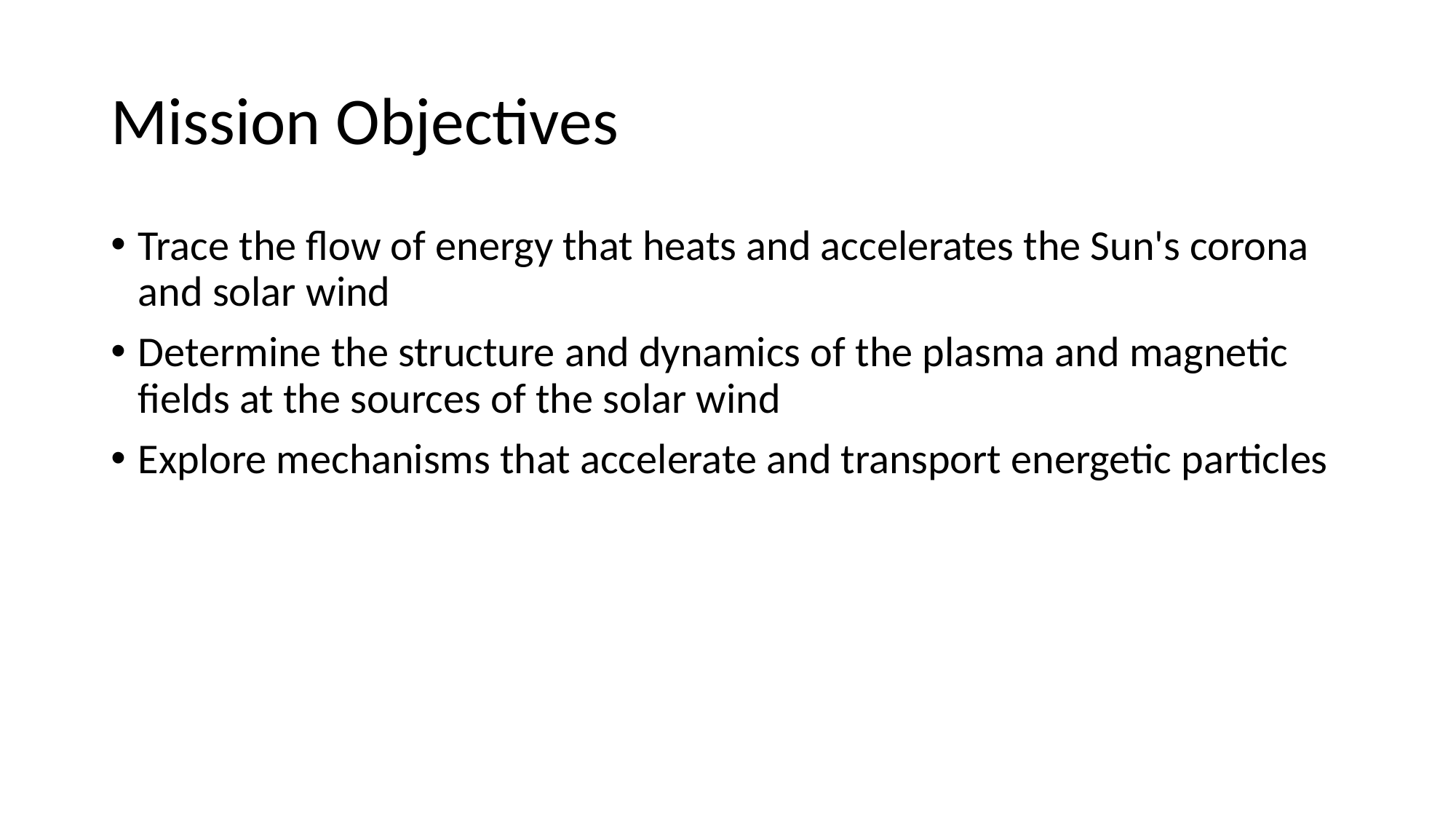

# Mission Objectives
Trace the flow of energy that heats and accelerates the Sun's corona and solar wind
Determine the structure and dynamics of the plasma and magnetic fields at the sources of the solar wind
Explore mechanisms that accelerate and transport energetic particles